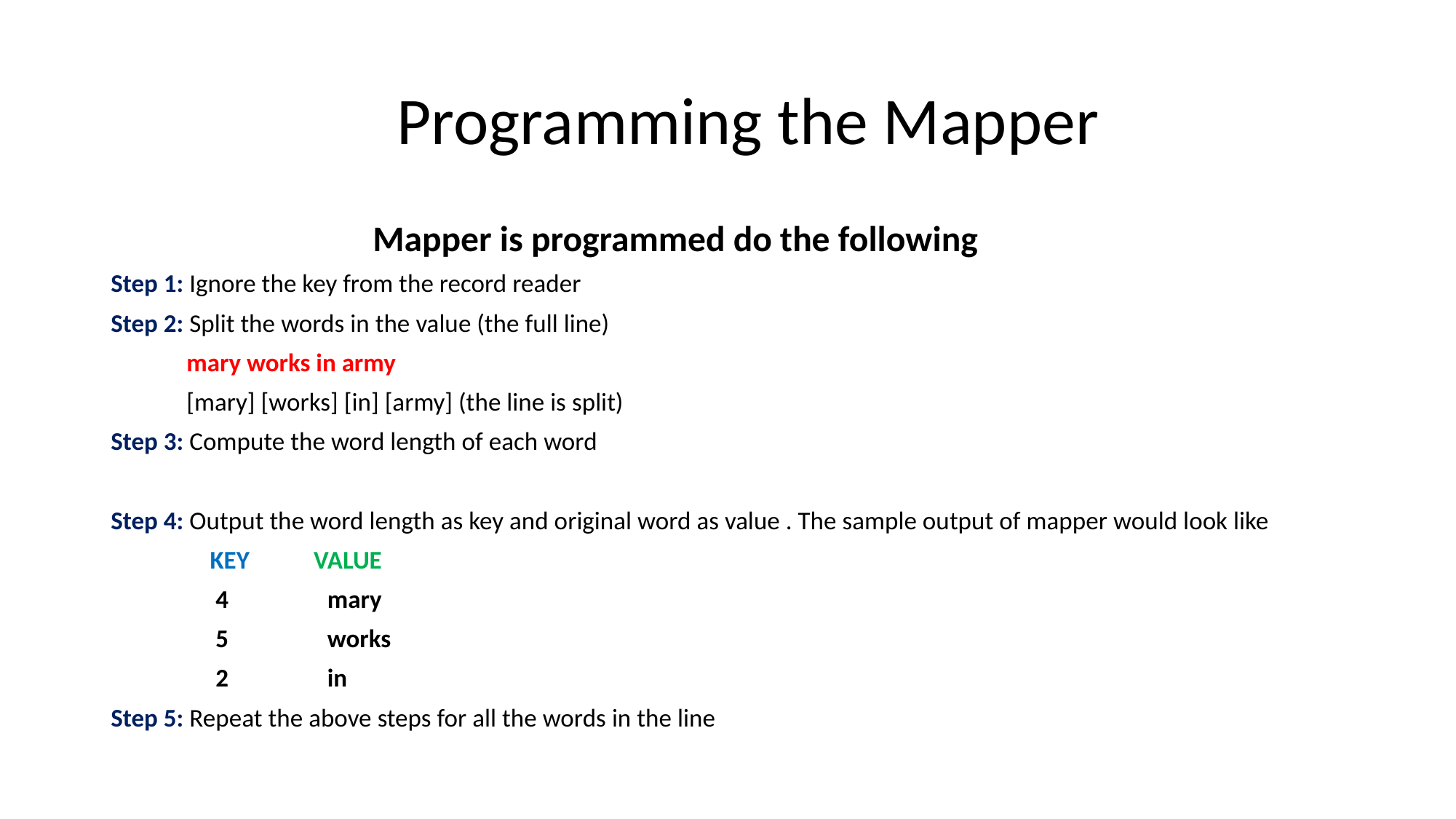

# Programming the Mapper
                                Mapper is programmed do the following
Step 1: Ignore the key from the record reader
Step 2: Split the words in the value (the full line)
             mary works in army
             [mary] [works] [in] [army] (the line is split)
Step 3: Compute the word length of each word

Step 4: Output the word length as key and original word as value . The sample output of mapper would look like
                 KEY           VALUE
                  4                 mary
                  5                 works
                  2                 in
Step 5: Repeat the above steps for all the words in the line